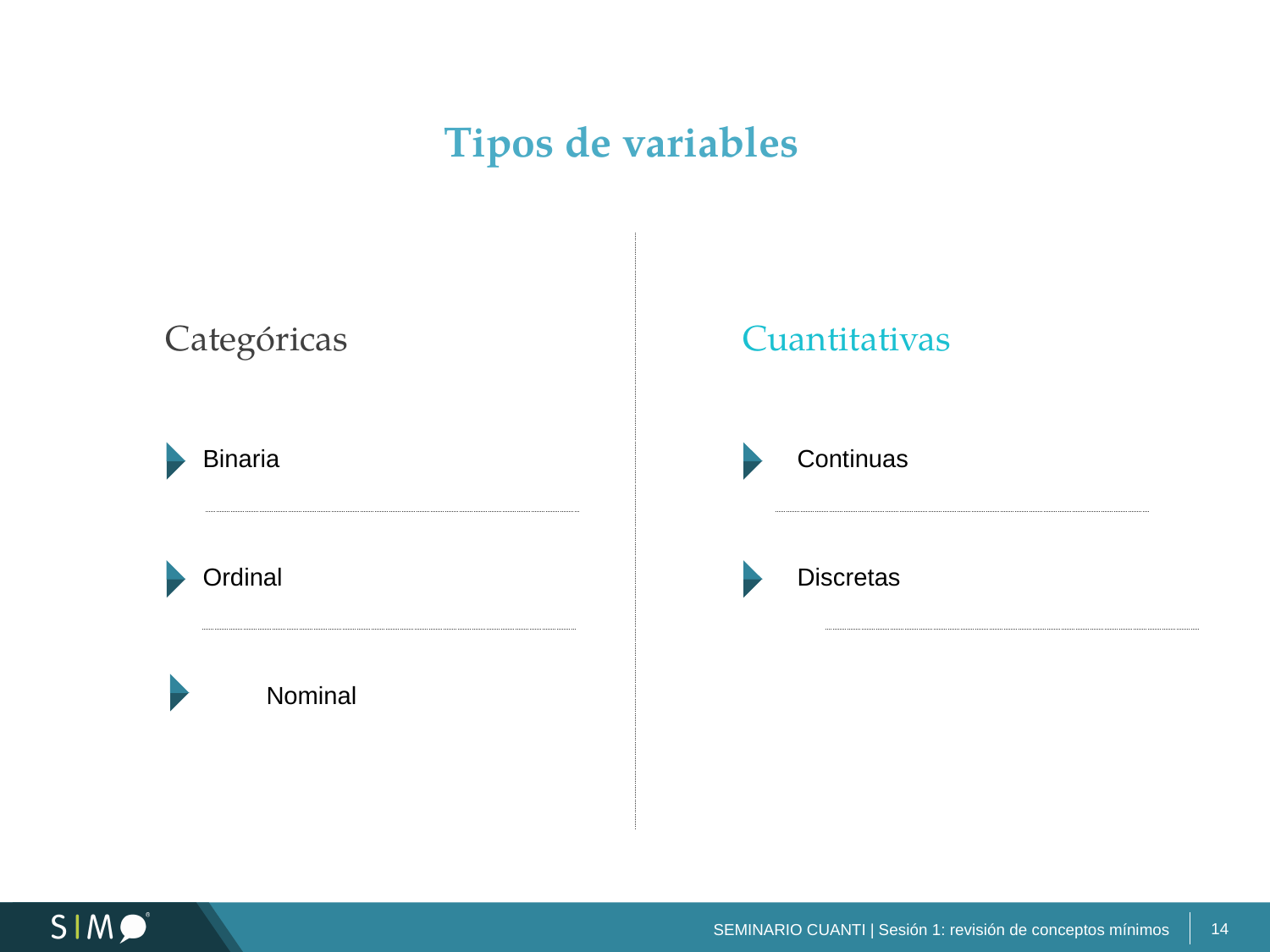

Tipos de variables
Categóricas
Cuantitativas

Binaria

Ordinal

Nominal
Continuas

Discretas